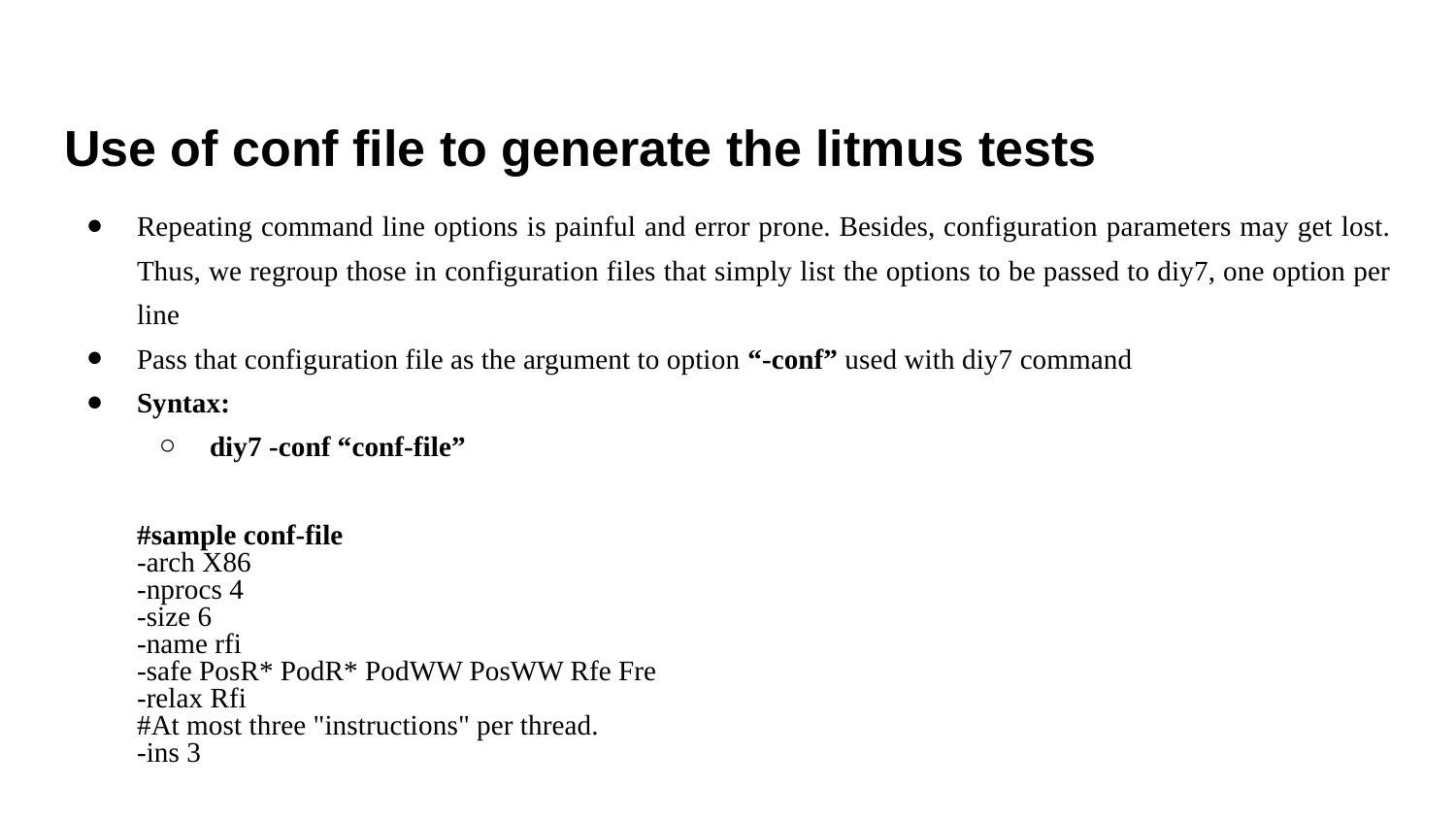

# Use of conf file to generate the litmus tests

Repeating command line options is painful and error prone. Besides, configuration parameters may get lost. Thus, we regroup those in configuration files that simply list the options to be passed to diy7, one option per line
Pass that configuration file as the argument to option “-conf” used with diy7 command
Syntax:
diy7 -conf “conf-file”

#sample conf-file
-arch X86
-nprocs 4
-size 6
-name rfi
-safe PosR* PodR* PodWW PosWW Rfe Fre
-relax Rfi
#At most three "instructions" per thread.
-ins 3